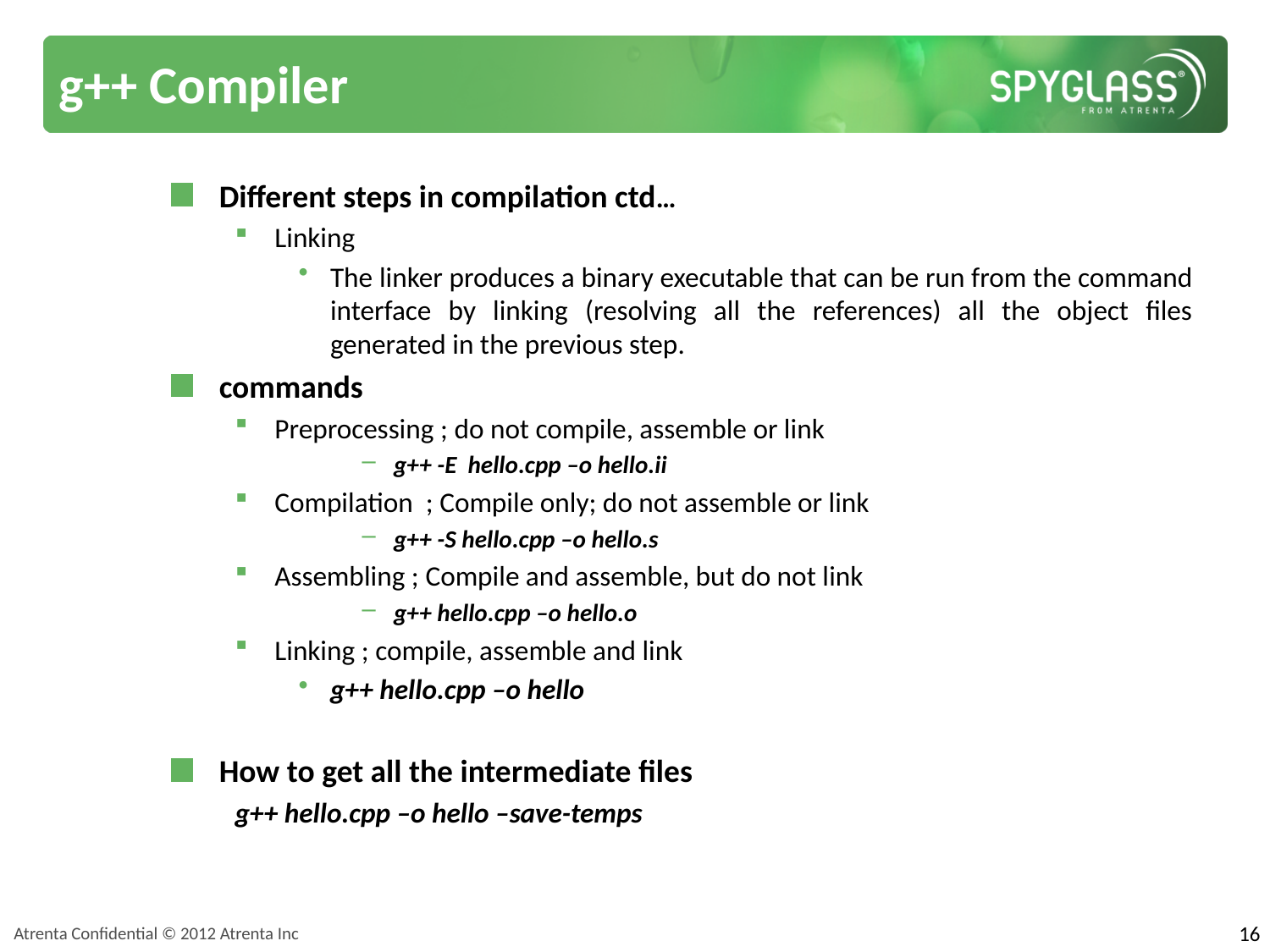

# g++ Compiler
Different steps in compilation ctd…
Linking
The linker produces a binary executable that can be run from the command interface by linking (resolving all the references) all the object files generated in the previous step.
commands
Preprocessing ; do not compile, assemble or link
g++ -E  hello.cpp –o hello.ii
Compilation  ; Compile only; do not assemble or link
g++ -S hello.cpp –o hello.s
Assembling ; Compile and assemble, but do not link
g++ hello.cpp –o hello.o
Linking ; compile, assemble and link
g++ hello.cpp –o hello

How to get all the intermediate files
g++ hello.cpp –o hello –save-temps